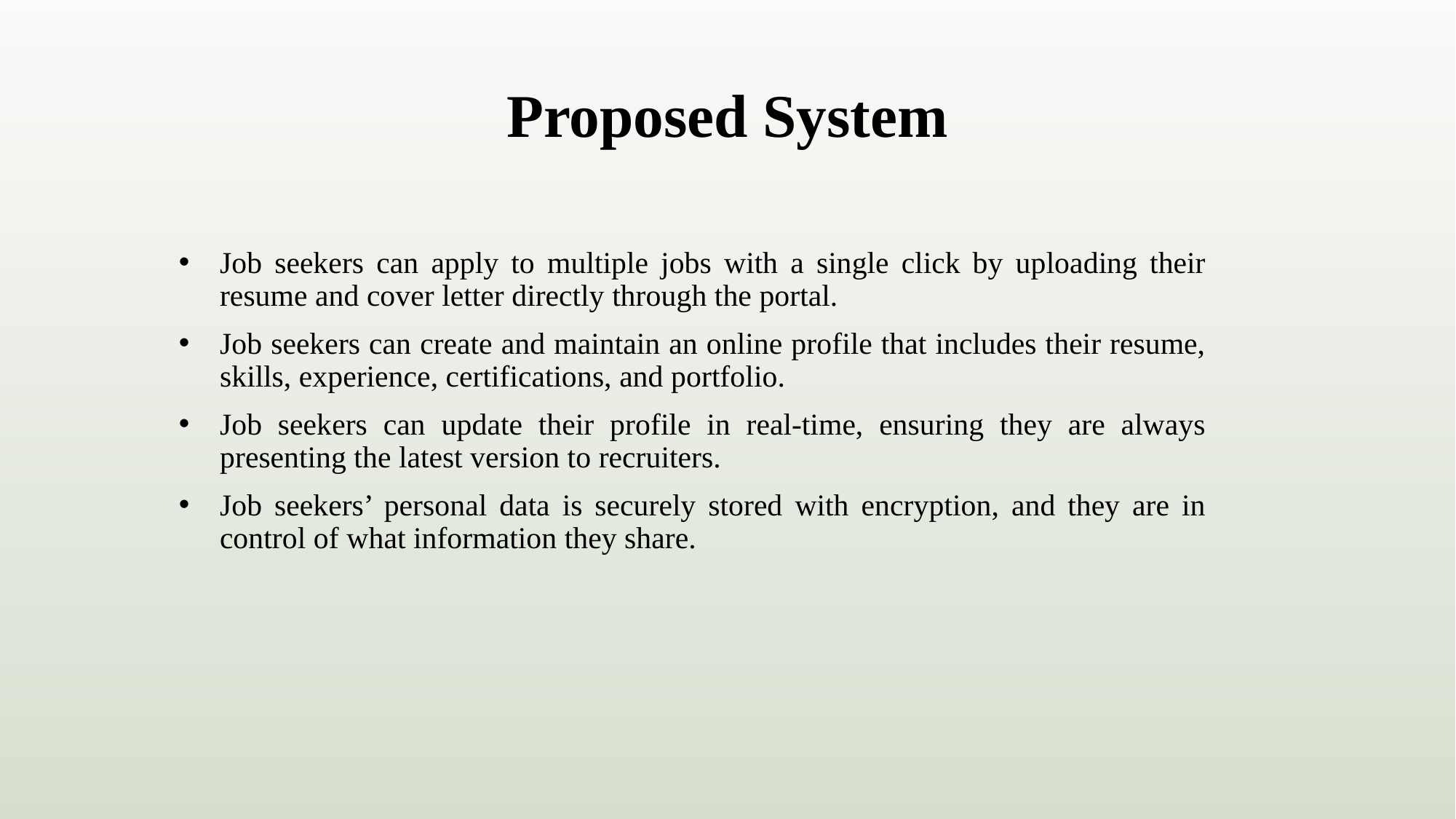

# Proposed System
Job seekers can apply to multiple jobs with a single click by uploading their resume and cover letter directly through the portal.
Job seekers can create and maintain an online profile that includes their resume, skills, experience, certifications, and portfolio.
Job seekers can update their profile in real-time, ensuring they are always presenting the latest version to recruiters.
Job seekers’ personal data is securely stored with encryption, and they are in control of what information they share.